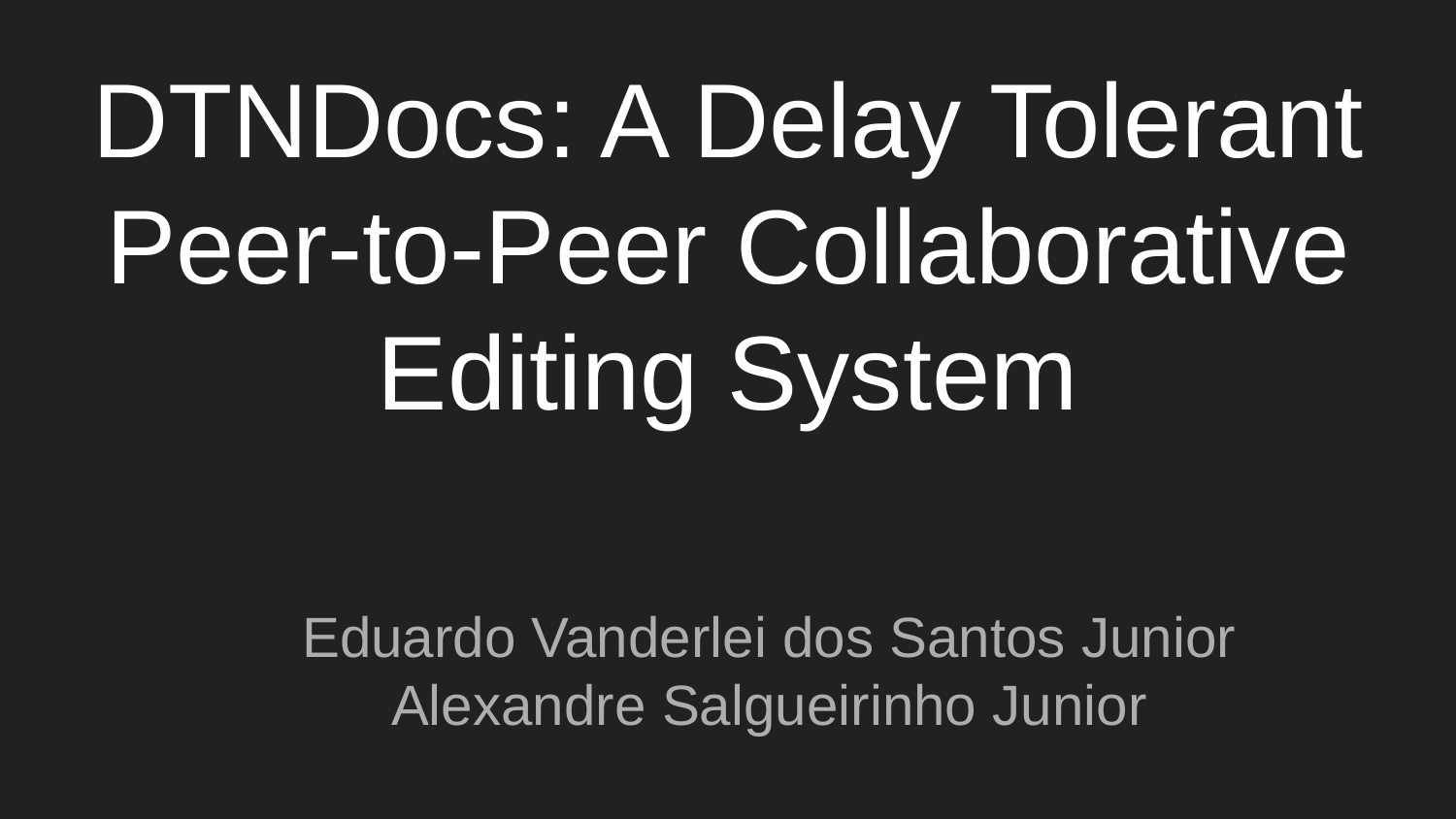

# DTNDocs: A Delay Tolerant Peer-to-Peer Collaborative Editing System
Eduardo Vanderlei dos Santos Junior
Alexandre Salgueirinho Junior